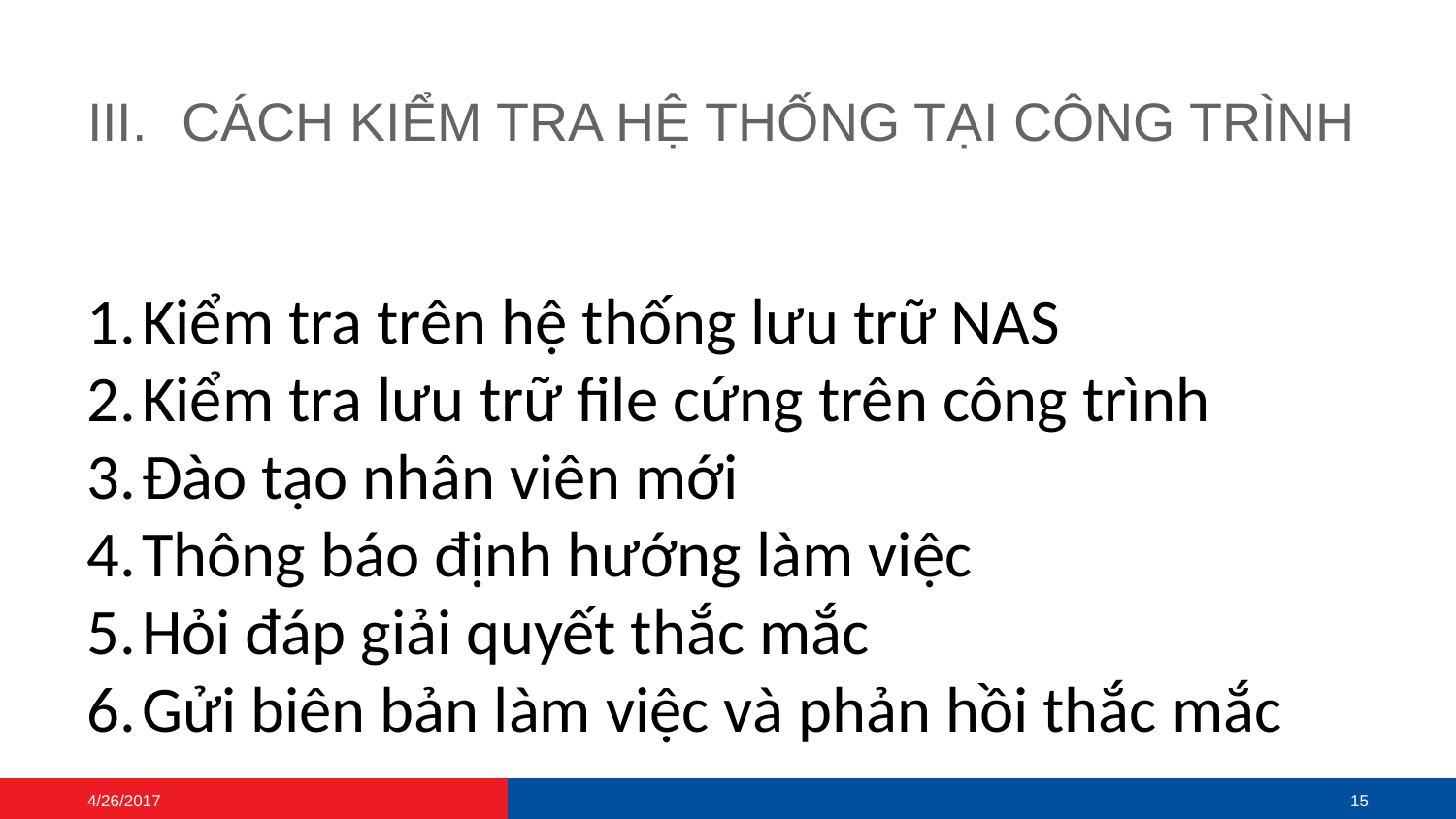

# CÁCH KIỂM TRA HỆ THỐNG TẠI CÔNG TRÌNH
Kiểm tra trên hệ thống lưu trữ NAS
Kiểm tra lưu trữ file cứng trên công trình
Đào tạo nhân viên mới
Thông báo định hướng làm việc
Hỏi đáp giải quyết thắc mắc
Gửi biên bản làm việc và phản hồi thắc mắc
4/26/2017
15